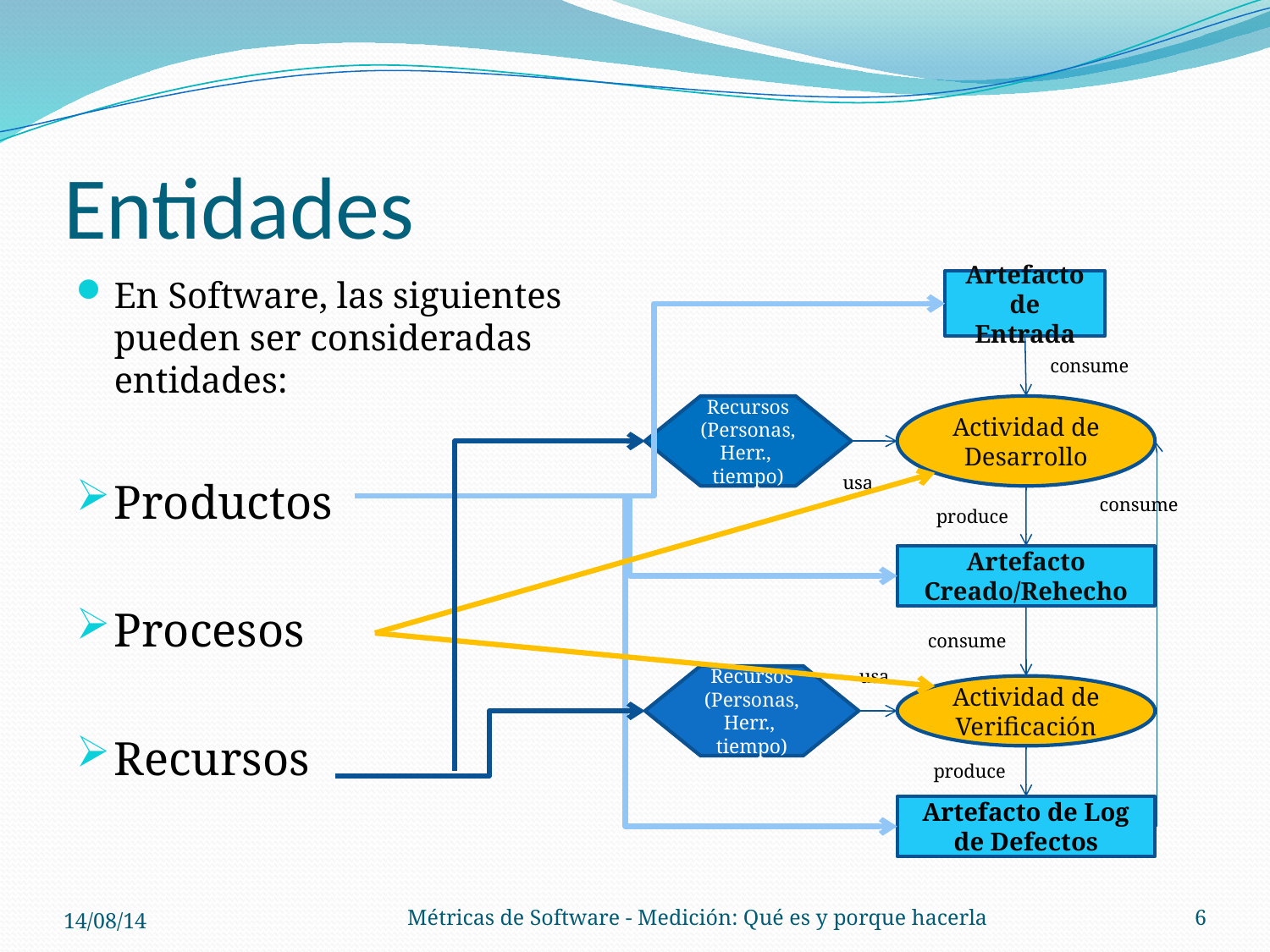

# Entidades
En Software, las siguientes pueden ser consideradas entidades:

Productos

Procesos

Recursos
Artefacto de Entrada
consume
Recursos (Personas, Herr.,  tiempo)
Actividad de Desarrollo
usa
consume
produce
Artefacto Creado/Rehecho
consume
usa
Recursos (Personas, Herr.,  tiempo)
Actividad de Verificación
produce
Artefacto de Log de Defectos
14/08/14
Métricas de Software - Medición: Qué es y porque hacerla
6